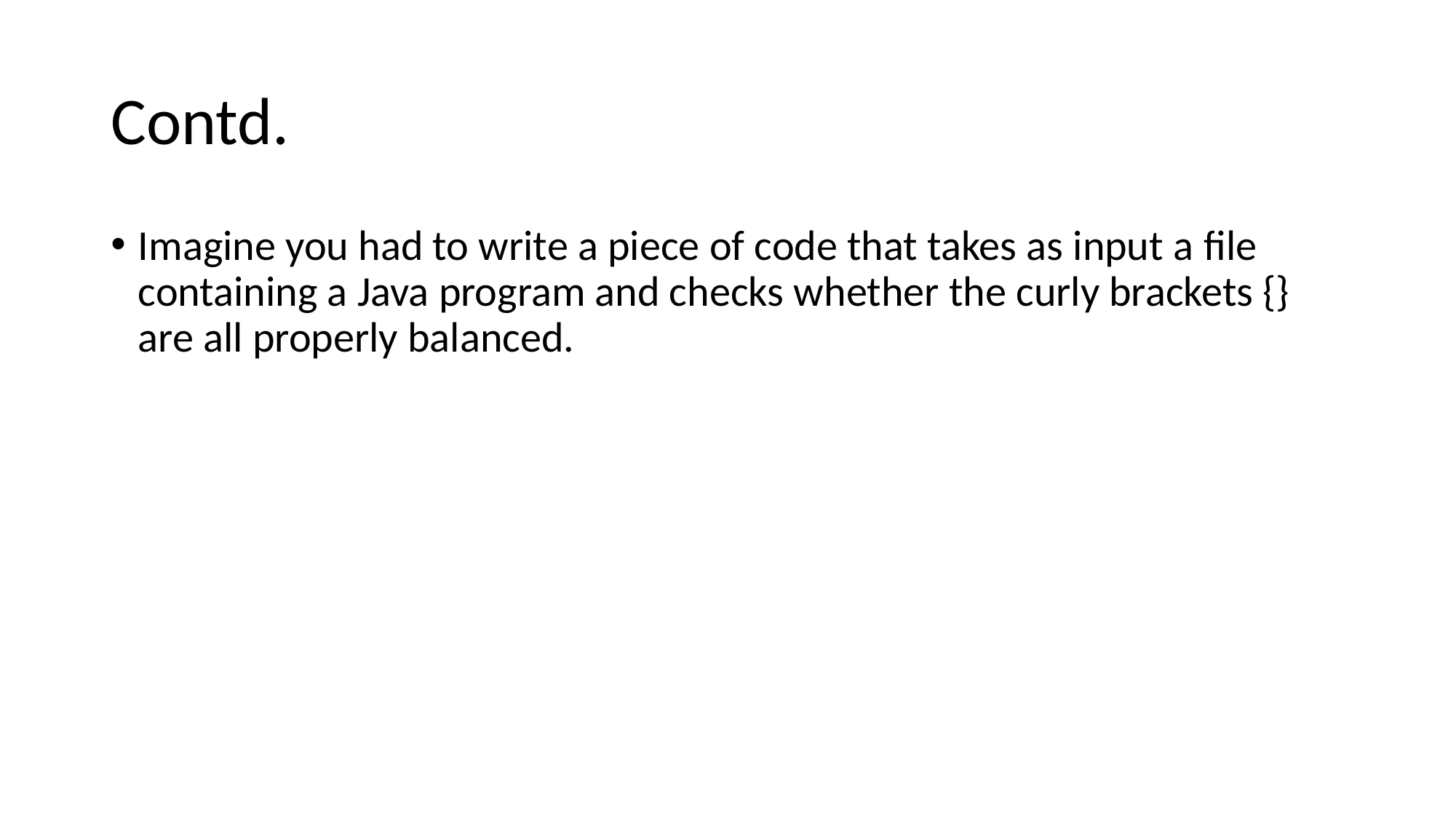

# Contd.
Imagine you had to write a piece of code that takes as input a ﬁle containing a Java program and checks whether the curly brackets {} are all properly balanced.